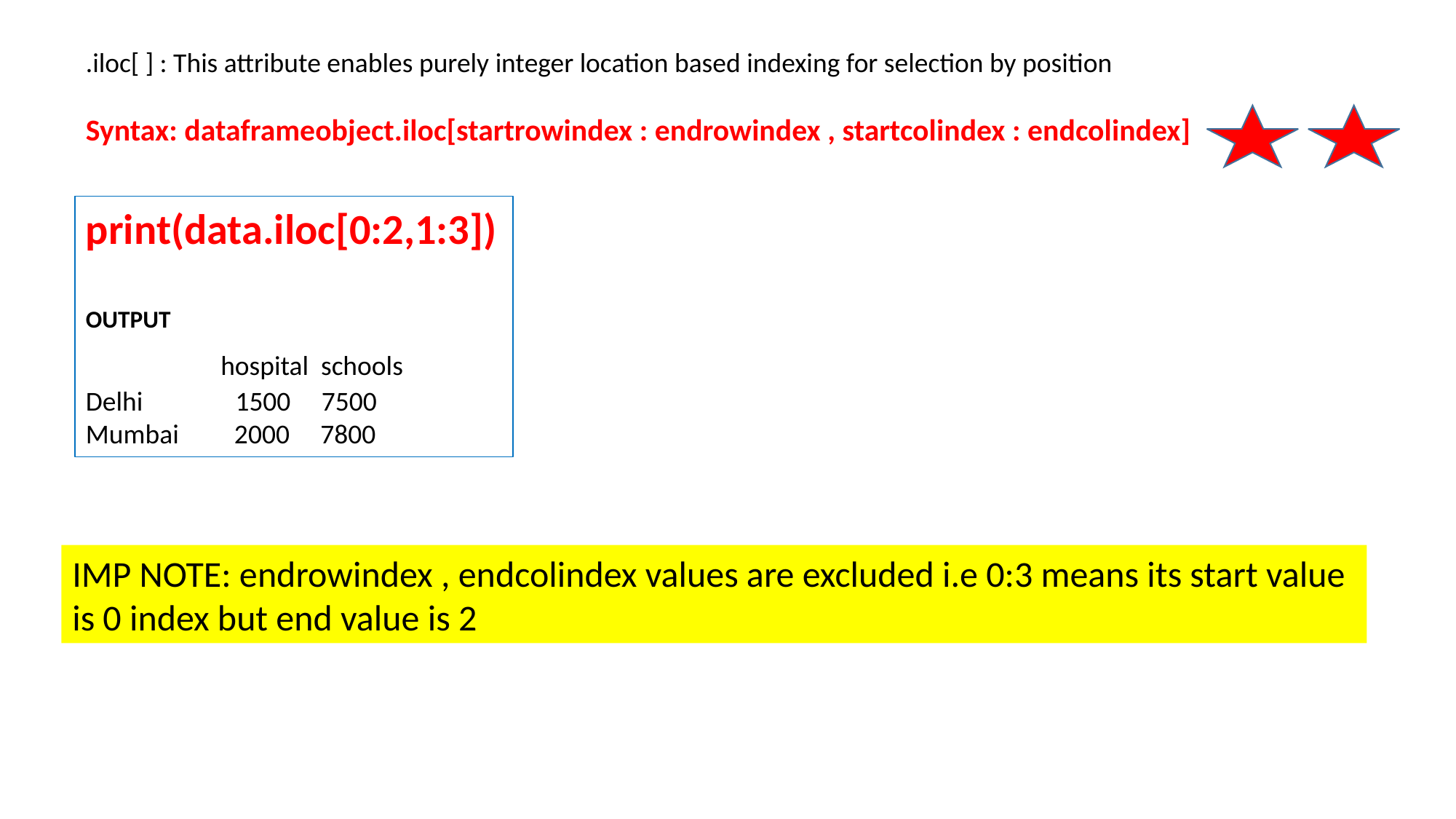

.iloc[ ] : This attribute enables purely integer location based indexing for selection by position

Syntax: dataframeobject.iloc[startrowindex : endrowindex , startcolindex : endcolindex]

print(data.iloc[0:2,1:3])

OUTPUT
              hospital  schools
Delhi               1500     7500
Mumbai         2000     7800
IMP NOTE: endrowindex , endcolindex values are excluded i.e 0:3 means its start value is 0 index but end value is 2